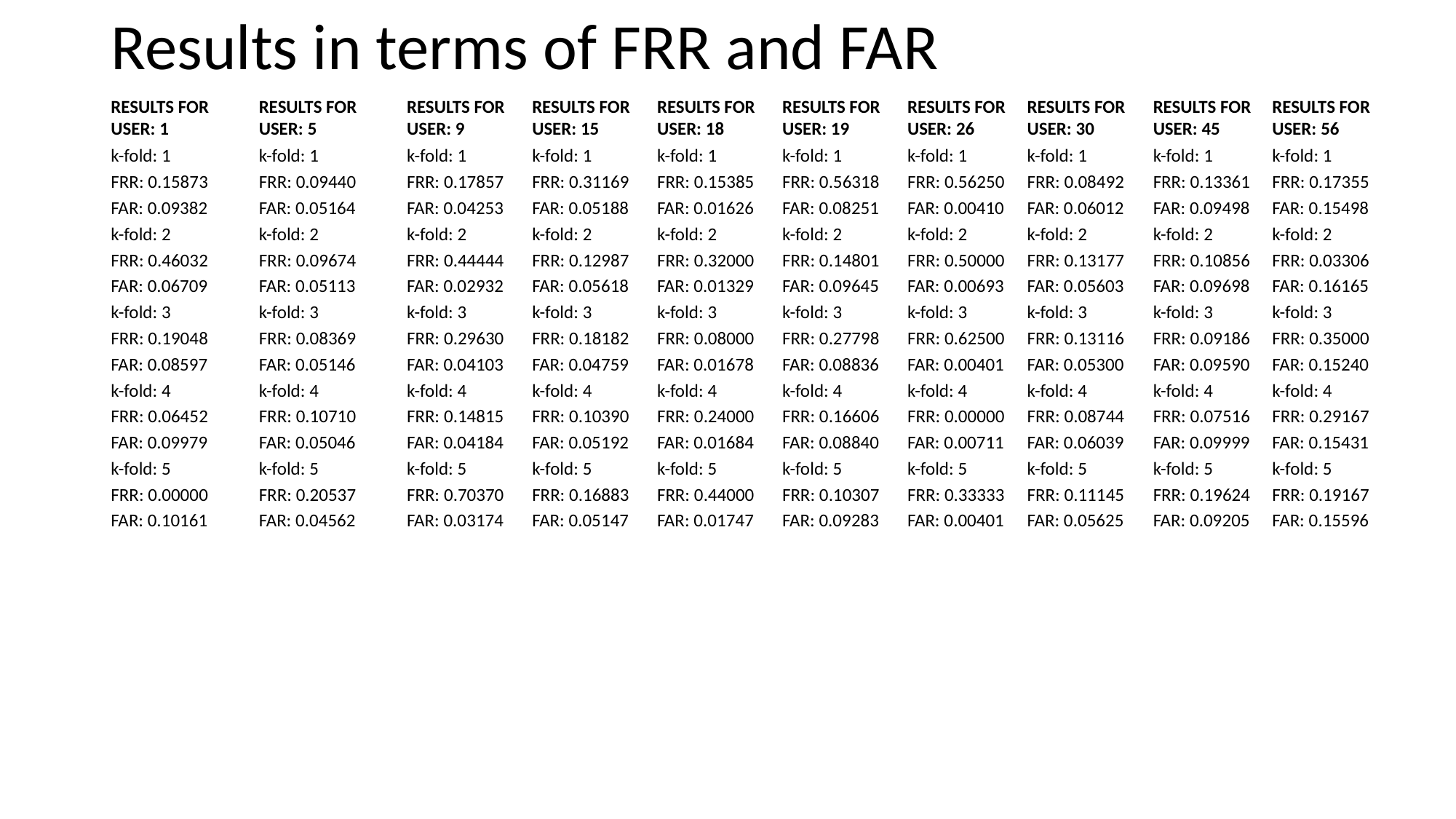

# Results in terms of FRR and FAR
RESULTS FOR USER: 15
k-fold: 1
FRR: 0.31169
FAR: 0.05188
k-fold: 2
FRR: 0.12987
FAR: 0.05618
k-fold: 3
FRR: 0.18182
FAR: 0.04759
k-fold: 4
FRR: 0.10390
FAR: 0.05192
k-fold: 5
FRR: 0.16883
FAR: 0.05147
RESULTS FOR USER: 18
k-fold: 1
FRR: 0.15385
FAR: 0.01626
k-fold: 2
FRR: 0.32000
FAR: 0.01329
k-fold: 3
FRR: 0.08000
FAR: 0.01678
k-fold: 4
FRR: 0.24000
FAR: 0.01684
k-fold: 5
FRR: 0.44000
FAR: 0.01747
RESULTS FOR USER: 19
k-fold: 1
FRR: 0.56318
FAR: 0.08251
k-fold: 2
FRR: 0.14801
FAR: 0.09645
k-fold: 3
FRR: 0.27798
FAR: 0.08836
k-fold: 4
FRR: 0.16606
FAR: 0.08840
k-fold: 5
FRR: 0.10307
FAR: 0.09283
RESULTS FOR USER: 26
k-fold: 1
FRR: 0.56250
FAR: 0.00410
k-fold: 2
FRR: 0.50000
FAR: 0.00693
k-fold: 3
FRR: 0.62500
FAR: 0.00401
k-fold: 4
FRR: 0.00000
FAR: 0.00711
k-fold: 5
FRR: 0.33333
FAR: 0.00401
RESULTS FOR USER: 30
k-fold: 1
FRR: 0.08492
FAR: 0.06012
k-fold: 2
FRR: 0.13177
FAR: 0.05603
k-fold: 3
FRR: 0.13116
FAR: 0.05300
k-fold: 4
FRR: 0.08744
FAR: 0.06039
k-fold: 5
FRR: 0.11145
FAR: 0.05625
RESULTS FOR USER: 45
k-fold: 1
FRR: 0.13361
FAR: 0.09498
k-fold: 2
FRR: 0.10856
FAR: 0.09698
k-fold: 3
FRR: 0.09186
FAR: 0.09590
k-fold: 4
FRR: 0.07516
FAR: 0.09999
k-fold: 5
FRR: 0.19624
FAR: 0.09205
RESULTS FOR USER: 56
k-fold: 1
FRR: 0.17355
FAR: 0.15498
k-fold: 2
FRR: 0.03306
FAR: 0.16165
k-fold: 3
FRR: 0.35000
FAR: 0.15240
k-fold: 4
FRR: 0.29167
FAR: 0.15431
k-fold: 5
FRR: 0.19167
FAR: 0.15596
RESULTS FOR USER: 5
k-fold: 1
FRR: 0.09440
FAR: 0.05164
k-fold: 2
FRR: 0.09674
FAR: 0.05113
k-fold: 3
FRR: 0.08369
FAR: 0.05146
k-fold: 4
FRR: 0.10710
FAR: 0.05046
k-fold: 5
FRR: 0.20537
FAR: 0.04562
RESULTS FOR USER: 1
k-fold: 1
FRR: 0.15873
FAR: 0.09382
k-fold: 2
FRR: 0.46032
FAR: 0.06709
k-fold: 3
FRR: 0.19048
FAR: 0.08597
k-fold: 4
FRR: 0.06452
FAR: 0.09979
k-fold: 5
FRR: 0.00000
FAR: 0.10161
RESULTS FOR USER: 9
k-fold: 1
FRR: 0.17857
FAR: 0.04253
k-fold: 2
FRR: 0.44444
FAR: 0.02932
k-fold: 3
FRR: 0.29630
FAR: 0.04103
k-fold: 4
FRR: 0.14815
FAR: 0.04184
k-fold: 5
FRR: 0.70370
FAR: 0.03174